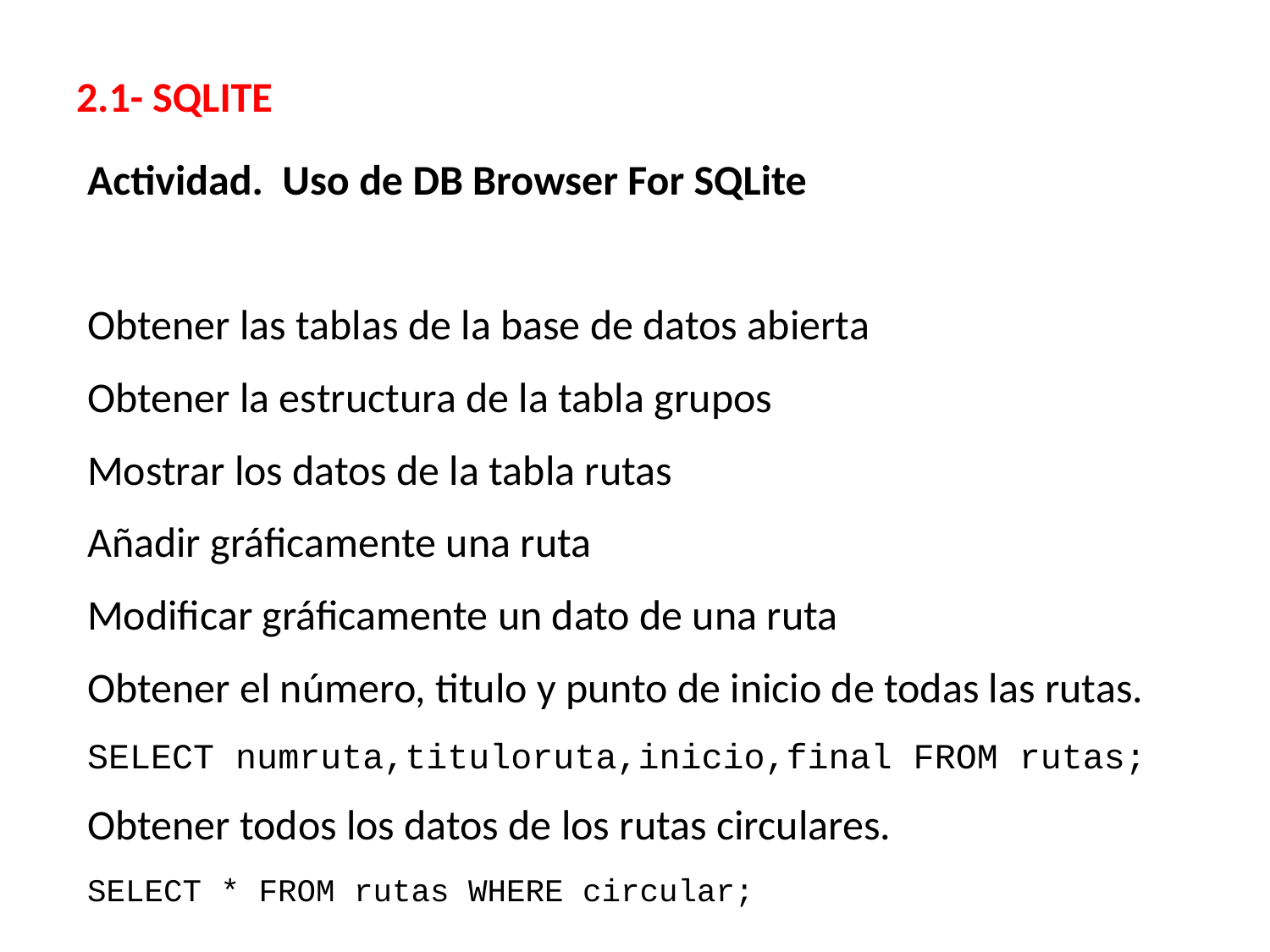

2.1- SQLITE
Actividad.  Uso de DB Browser For SQLite

Obtener las tablas de la base de datos abierta
Obtener la estructura de la tabla grupos
Mostrar los datos de la tabla rutas
Añadir gráficamente una ruta
Modificar gráficamente un dato de una ruta
Obtener el número, titulo y punto de inicio de todas las rutas.
SELECT numruta,tituloruta,inicio,final FROM rutas;
Obtener todos los datos de los rutas circulares.
SELECT * FROM rutas WHERE circular;